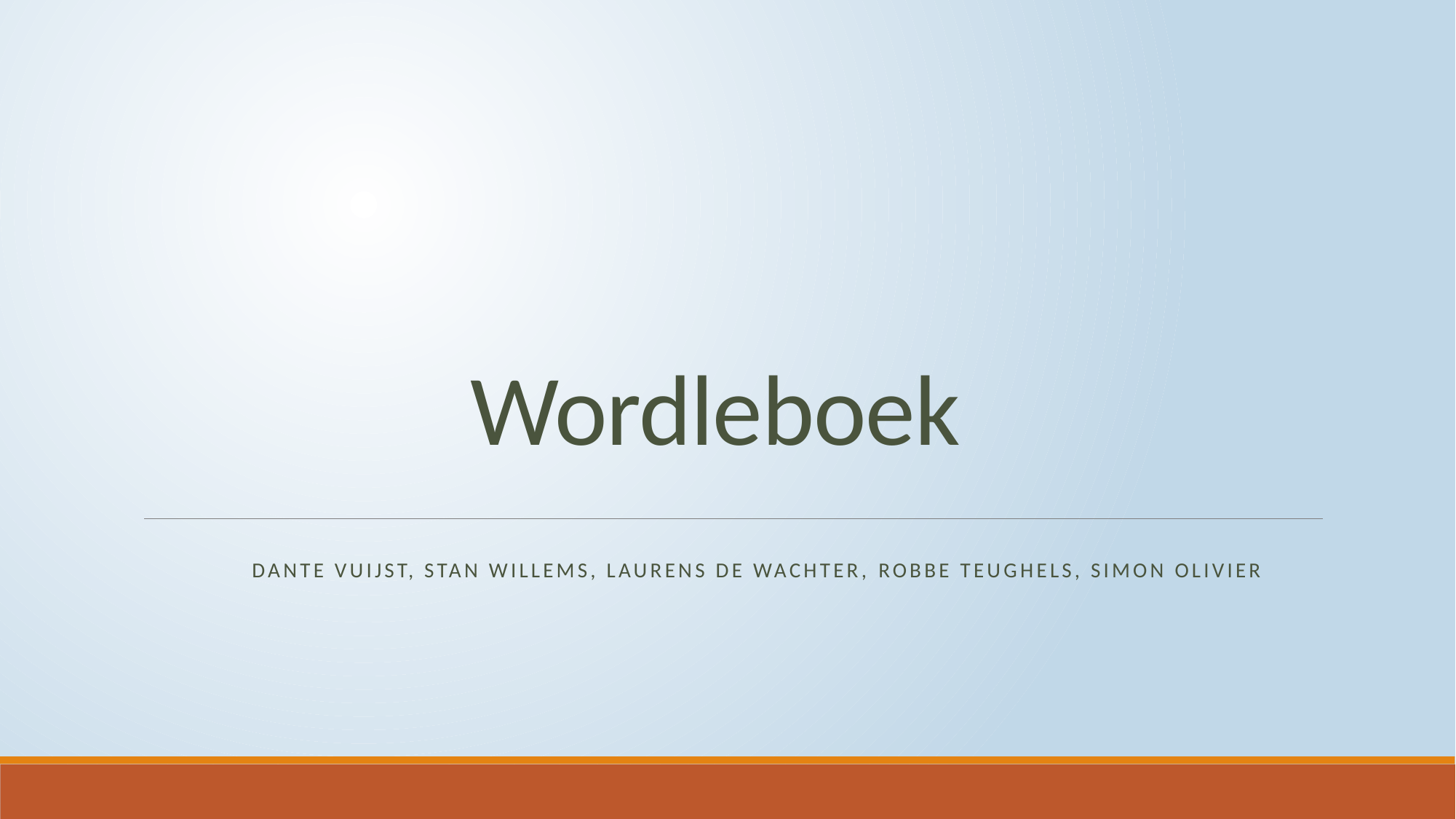

# Wordleboek

Dante Vuijst, Stan Willems, Laurens De Wachter, Robbe Teughels, Simon Olivier